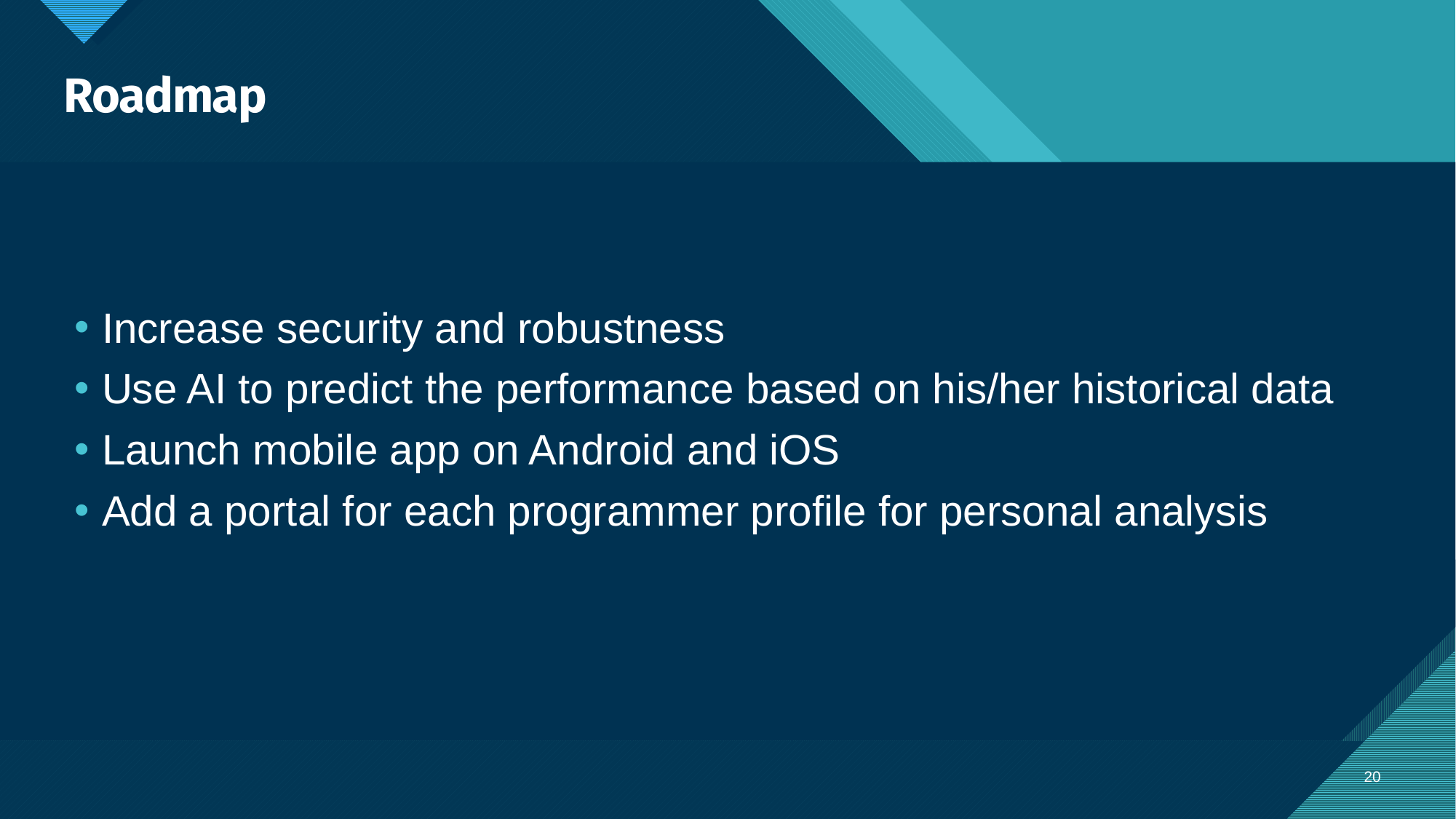

# Roadmap
Increase security and robustness
Use AI to predict the performance based on his/her historical data
Launch mobile app on Android and iOS
Add a portal for each programmer profile for personal analysis
20